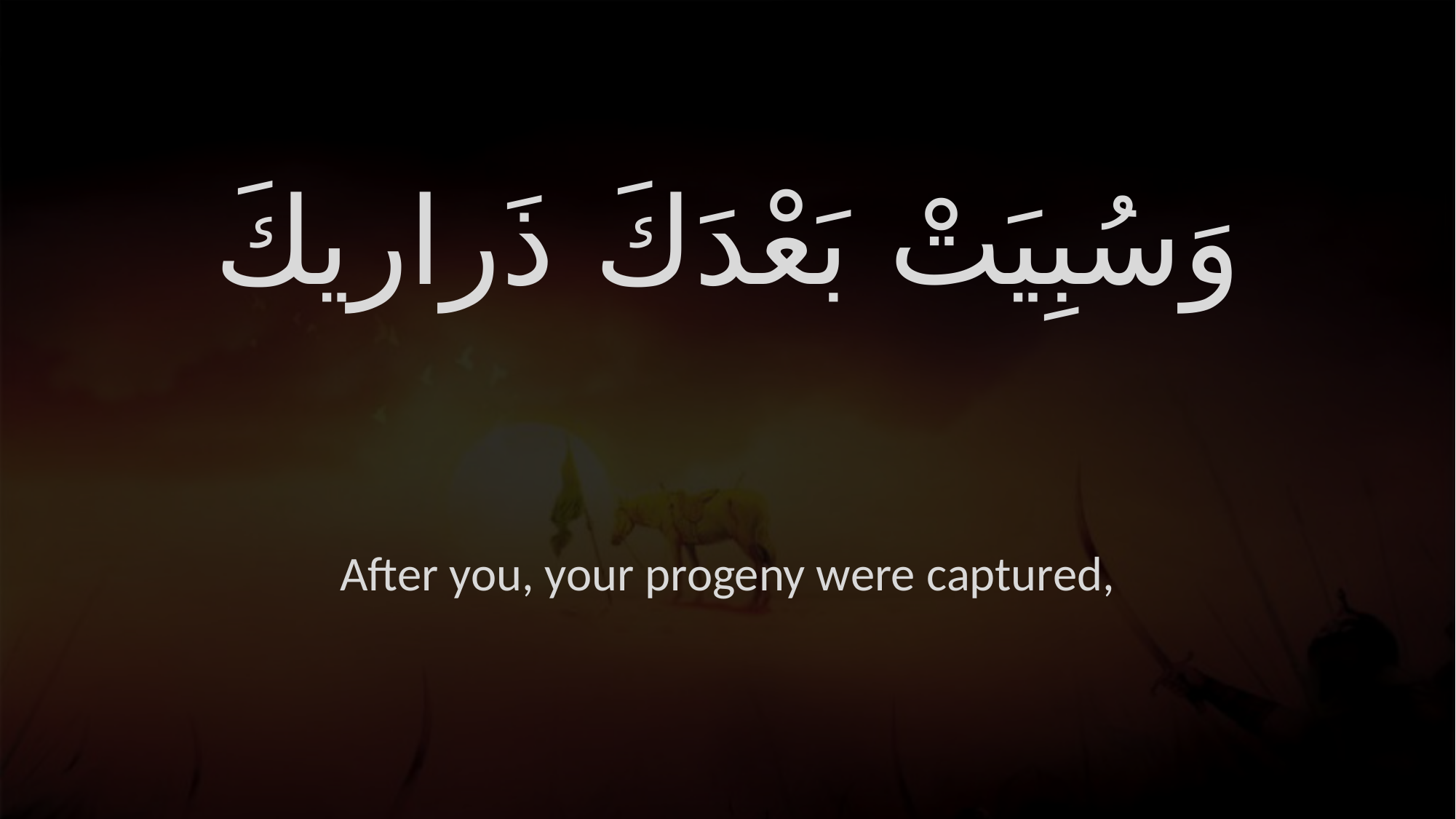

# وَسُبِيَتْ بَعْدَكَ ذَراريكَ
After you, your progeny were captured,